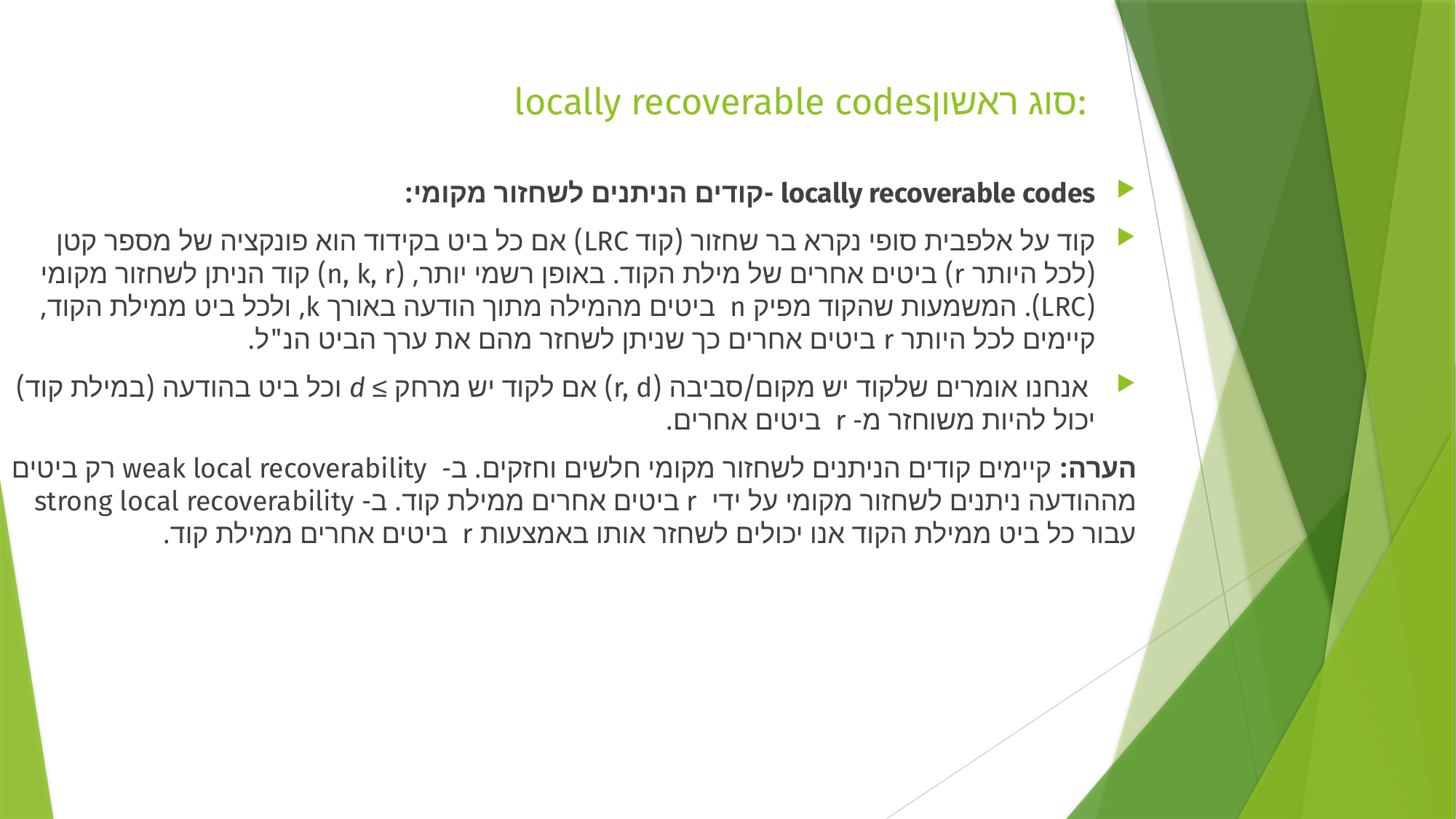

# locally recoverable codesסוג ראשון:
locally recoverable codes -קודים הניתנים לשחזור מקומי:
קוד על אלפבית סופי נקרא בר שחזור (קוד LRC) אם כל ביט בקידוד הוא פונקציה של מספר קטן (לכל היותר r) ביטים אחרים של מילת הקוד. באופן רשמי יותר, (n, k, r) קוד הניתן לשחזור מקומי (LRC). המשמעות שהקוד מפיק n  ביטים מהמילה מתוך הודעה באורך k, ולכל ביט ממילת הקוד, קיימים לכל היותר r ביטים אחרים כך שניתן לשחזר מהם את ערך הביט הנ"ל.
 אנחנו אומרים שלקוד יש מקום/סביבה (r, d) אם לקוד יש מרחק ≥ d וכל ביט בהודעה (במילת קוד) יכול להיות משוחזר מ- r  ביטים אחרים.
הערה: קיימים קודים הניתנים לשחזור מקומי חלשים וחזקים. ב-  weak local recoverability רק ביטים מההודעה ניתנים לשחזור מקומי על ידי  r ביטים אחרים ממילת קוד. ב- strong local recoverability  עבור כל ביט ממילת הקוד אנו יכולים לשחזר אותו באמצעות r  ביטים אחרים ממילת קוד.